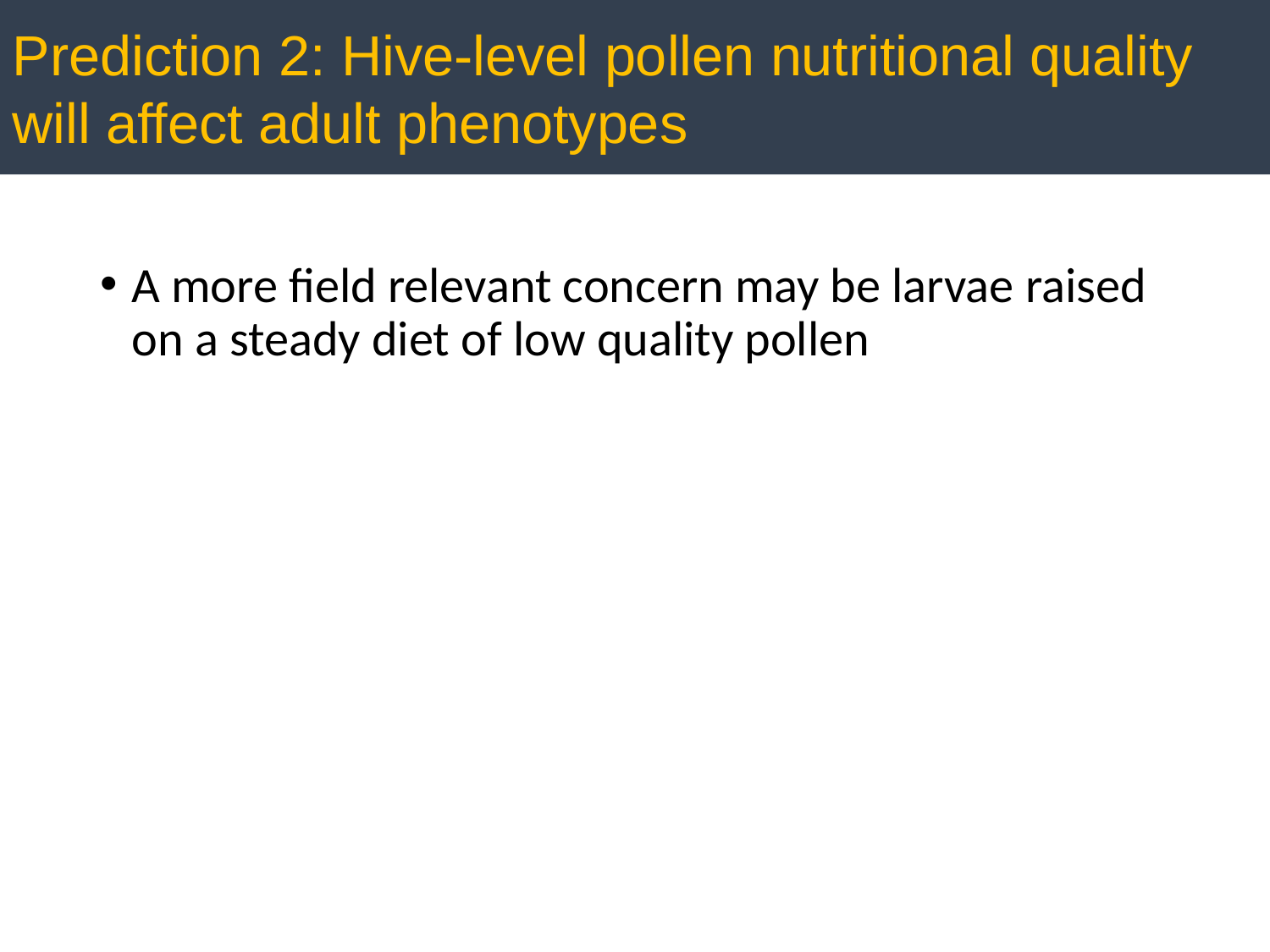

Prediction 2: Hive-level pollen nutritional quality will affect adult phenotypes
A more field relevant concern may be larvae raised on a steady diet of low quality pollen